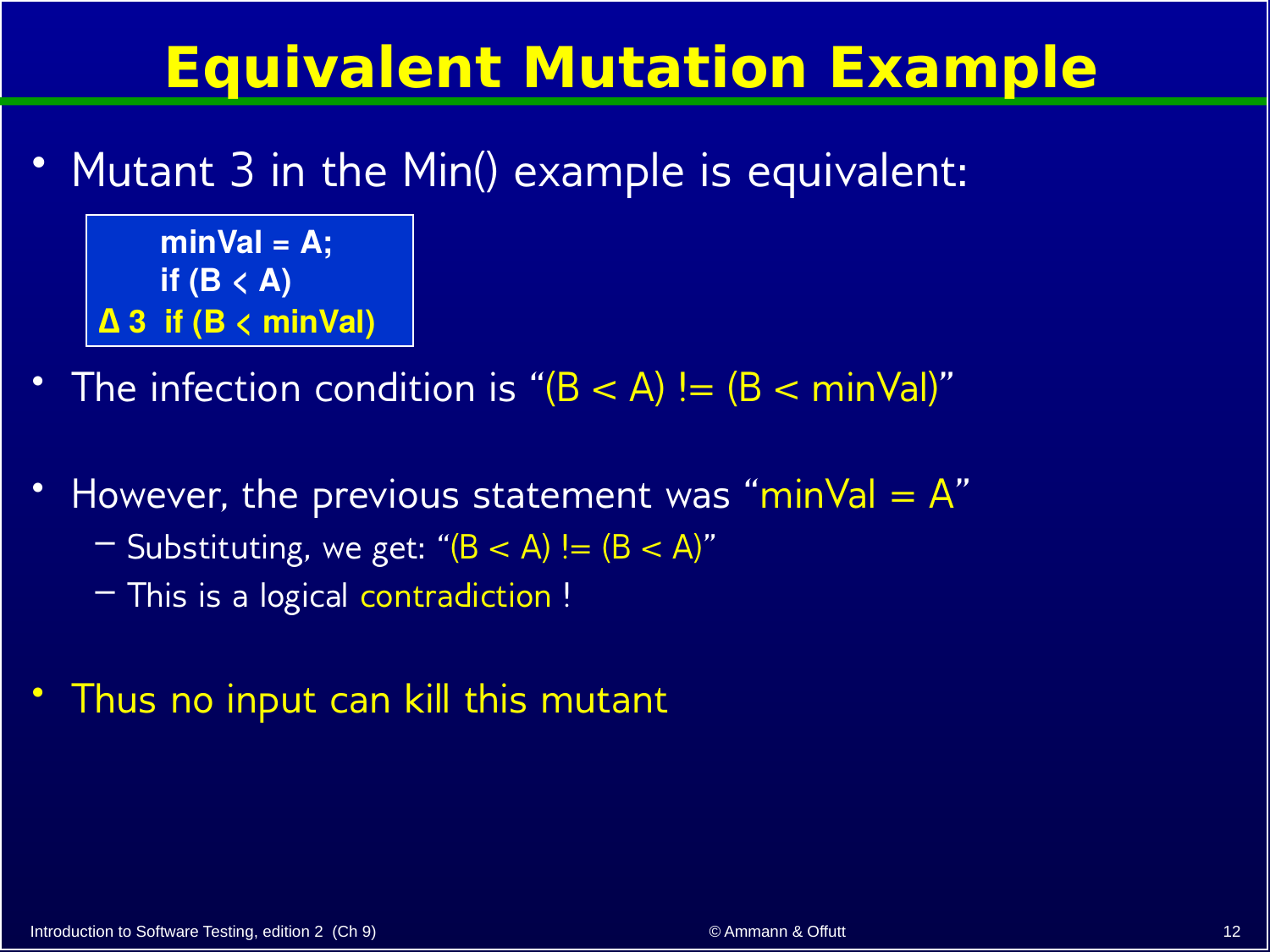

# Equivalent Mutation Example
Mutant 3 in the Min() example is equivalent:
       minVal = A;
       if (B < A)
∆ 3  if (B < minVal)
The infection condition is “(B < A) != (B < minVal)”

However, the previous statement was “minVal = A”
Substituting, we get: “(B < A) != (B < A)”
This is a logical contradiction !

Thus no input can kill this mutant
12
© Ammann & Offutt
Introduction to Software Testing, edition 2  (Ch 9)